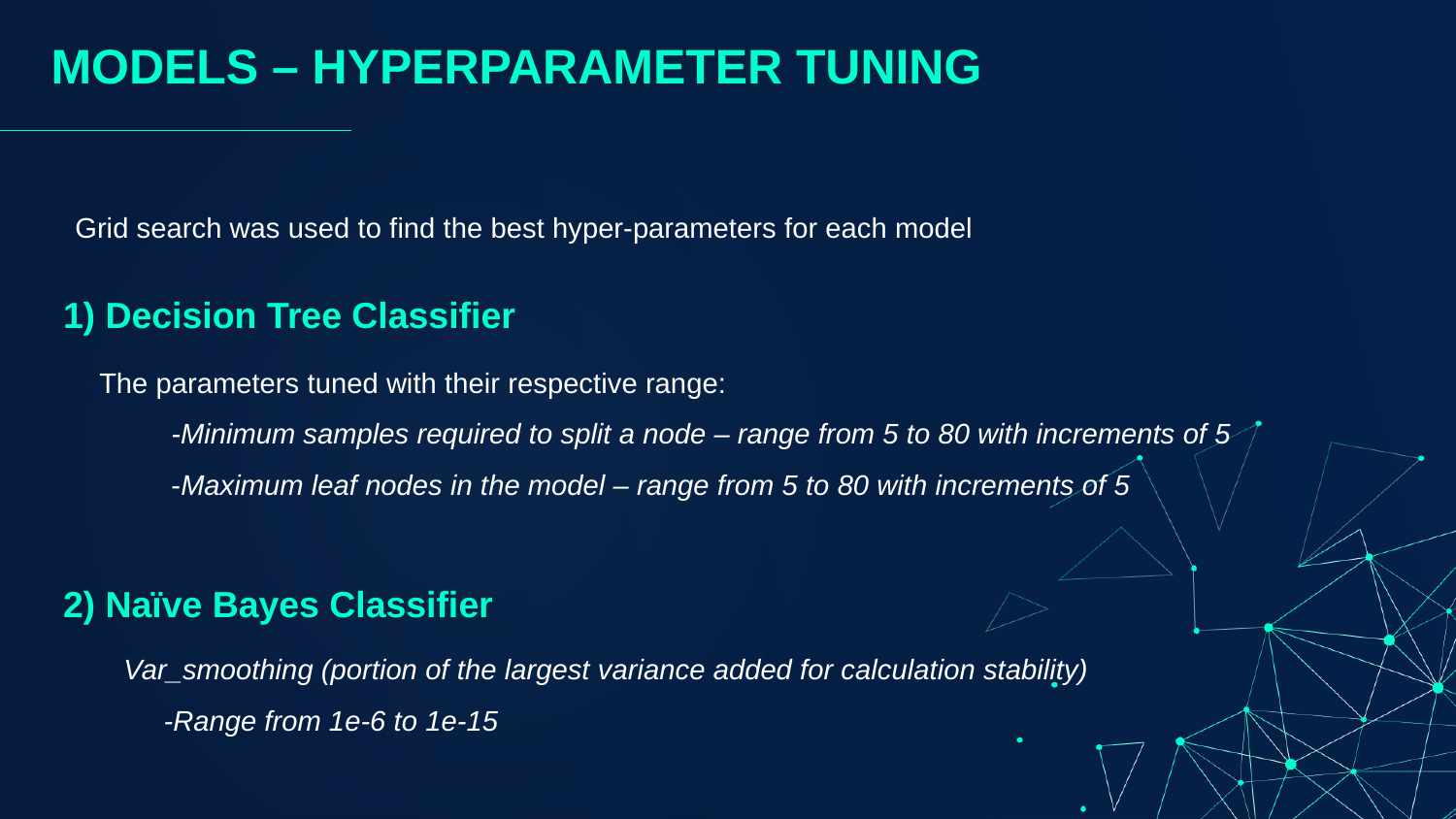

MODELS – HYPERPARAMETER TUNING
Grid search was used to find the best hyper-parameters for each model
1) Decision Tree Classifier
The parameters tuned with their respective range:
         -Minimum samples required to split a node – range from 5 to 80 with increments of 5
         -Maximum leaf nodes in the model – range from 5 to 80 with increments of 5

2) Naïve Bayes Classifier
Var_smoothing (portion of the largest variance added for calculation stability)
     -Range from 1e-6 to 1e-15